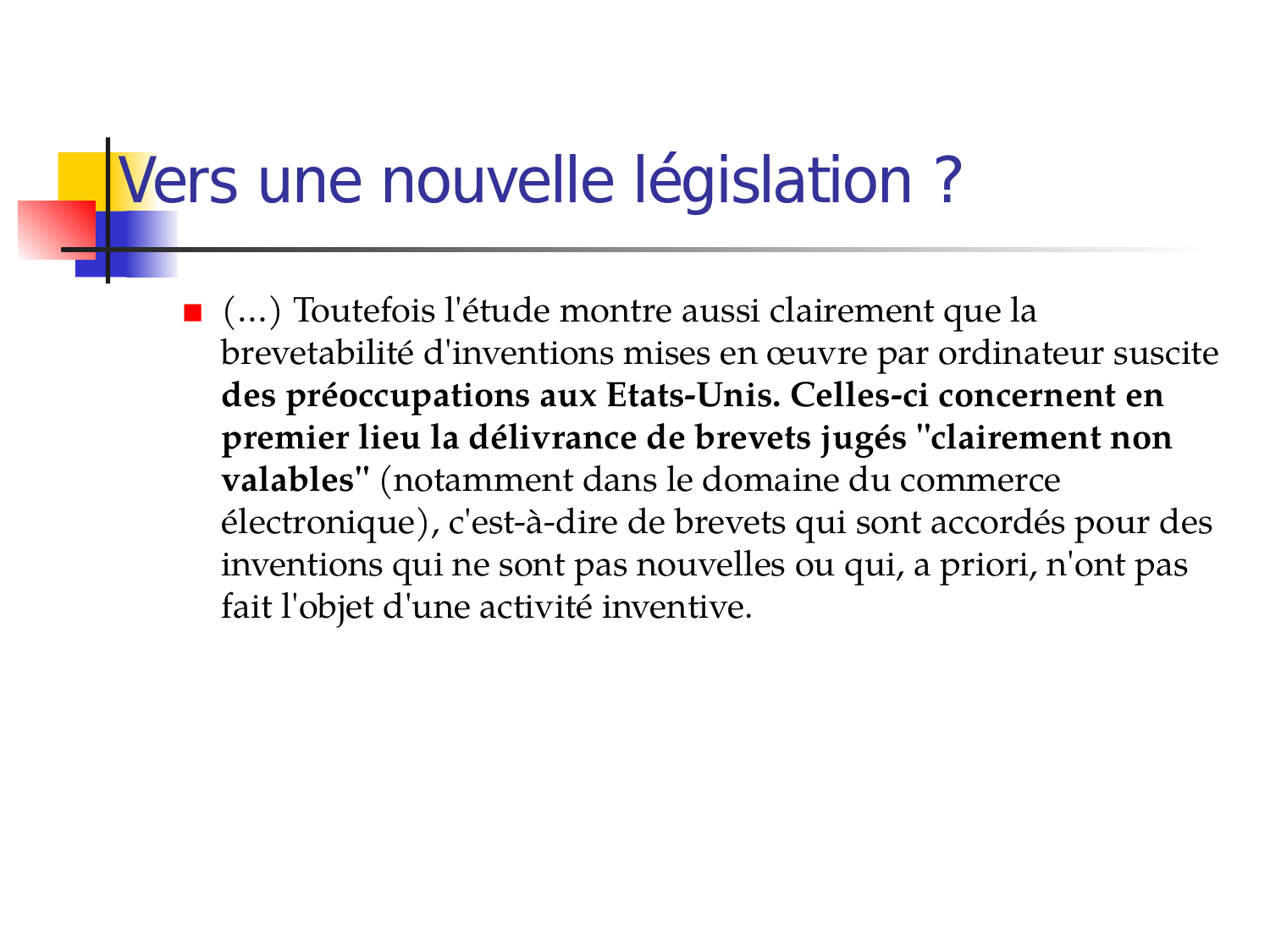

# Vers une nouvelle législation ?
(…) Toutefois l'étude montre aussi clairement que la brevetabilité d'inventions mises en œuvre par ordinateur suscite des préoccupations aux Etats-Unis. Celles-ci concernent en premier lieu la délivrance de brevets jugés "clairement non valables" (notamment dans le domaine du commerce électronique), c'est-à-dire de brevets qui sont accordés pour des inventions qui ne sont pas nouvelles ou qui, a priori, n'ont pas fait l'objet d'une activité inventive.